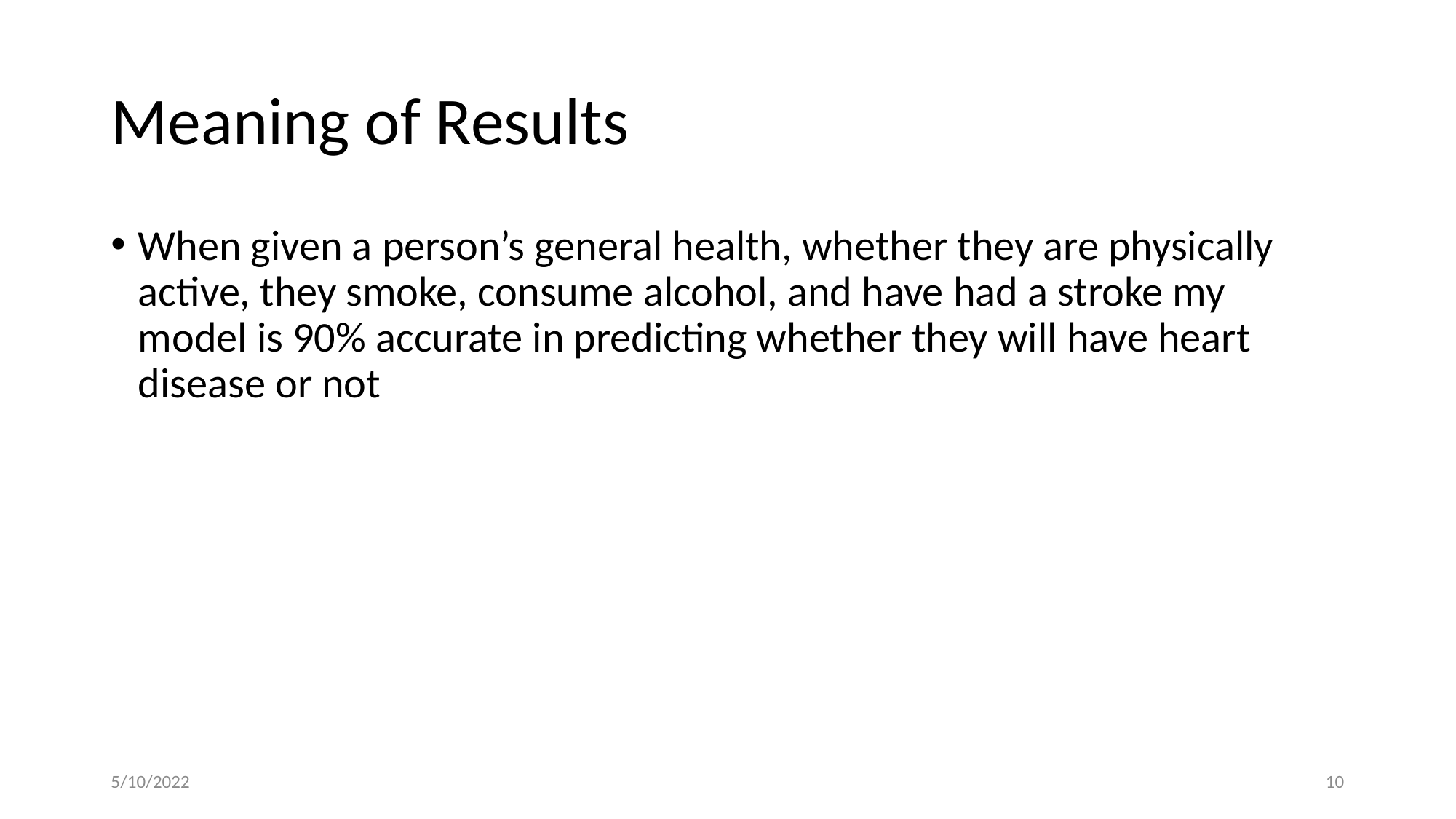

# Meaning of Results
When given a person’s general health, whether they are physically active, they smoke, consume alcohol, and have had a stroke my model is 90% accurate in predicting whether they will have heart disease or not
5/10/2022

10